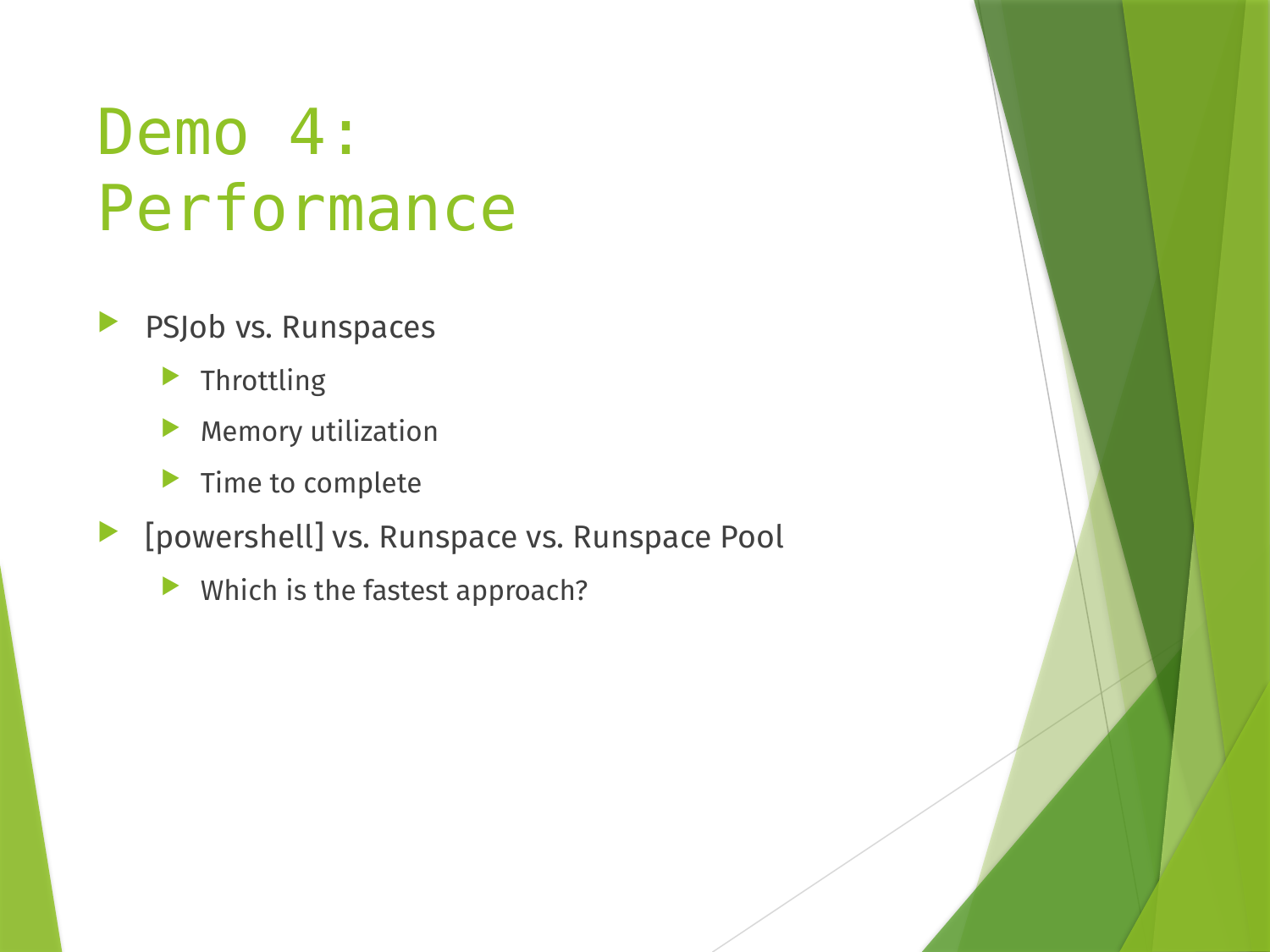

# Demo 4: Performance
PSJob vs. Runspaces
Throttling
Memory utilization
Time to complete
[powershell] vs. Runspace vs. Runspace Pool
Which is the fastest approach?